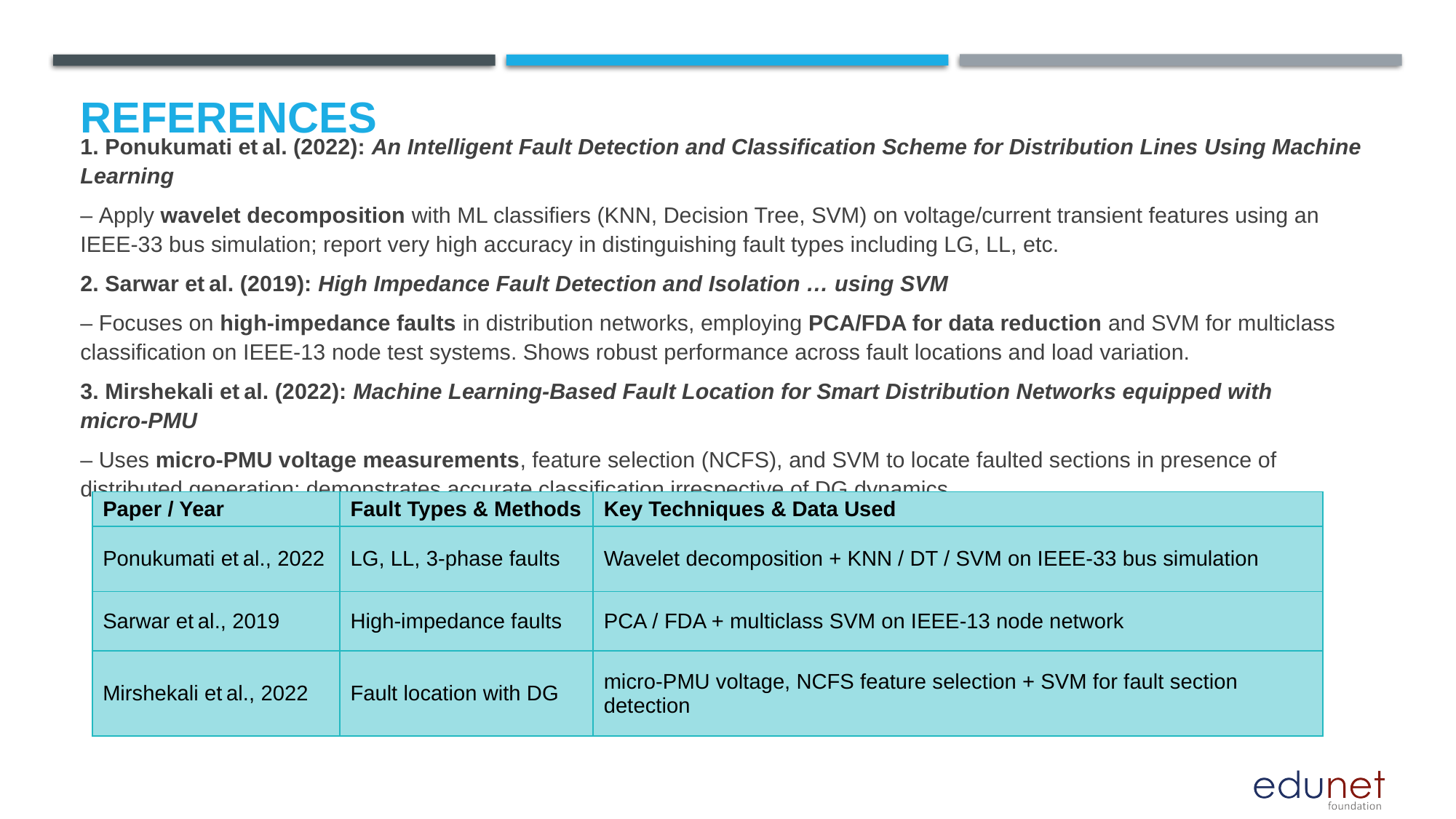

# References
1. Ponukumati et al. (2022): An Intelligent Fault Detection and Classification Scheme for Distribution Lines Using Machine Learning
– Apply wavelet decomposition with ML classifiers (KNN, Decision Tree, SVM) on voltage/current transient features using an IEEE‑33 bus simulation; report very high accuracy in distinguishing fault types including LG, LL, etc.
2. Sarwar et al. (2019): High Impedance Fault Detection and Isolation … using SVM
– Focuses on high‑impedance faults in distribution networks, employing PCA/FDA for data reduction and SVM for multiclass classification on IEEE‑13 node test systems. Shows robust performance across fault locations and load variation.
3. Mirshekali et al. (2022): Machine Learning‑Based Fault Location for Smart Distribution Networks equipped with micro‑PMU
– Uses micro‑PMU voltage measurements, feature selection (NCFS), and SVM to locate faulted sections in presence of distributed generation; demonstrates accurate classification irrespective of DG dynamics.
| Paper / Year | Fault Types & Methods | Key Techniques & Data Used |
| --- | --- | --- |
| Ponukumati et al., 2022 | LG, LL, 3‑phase faults | Wavelet decomposition + KNN / DT / SVM on IEEE‑33 bus simulation |
| Sarwar et al., 2019 | High‑impedance faults | PCA / FDA + multiclass SVM on IEEE‑13 node network |
| Mirshekali et al., 2022 | Fault location with DG | micro‑PMU voltage, NCFS feature selection + SVM for fault section detection |